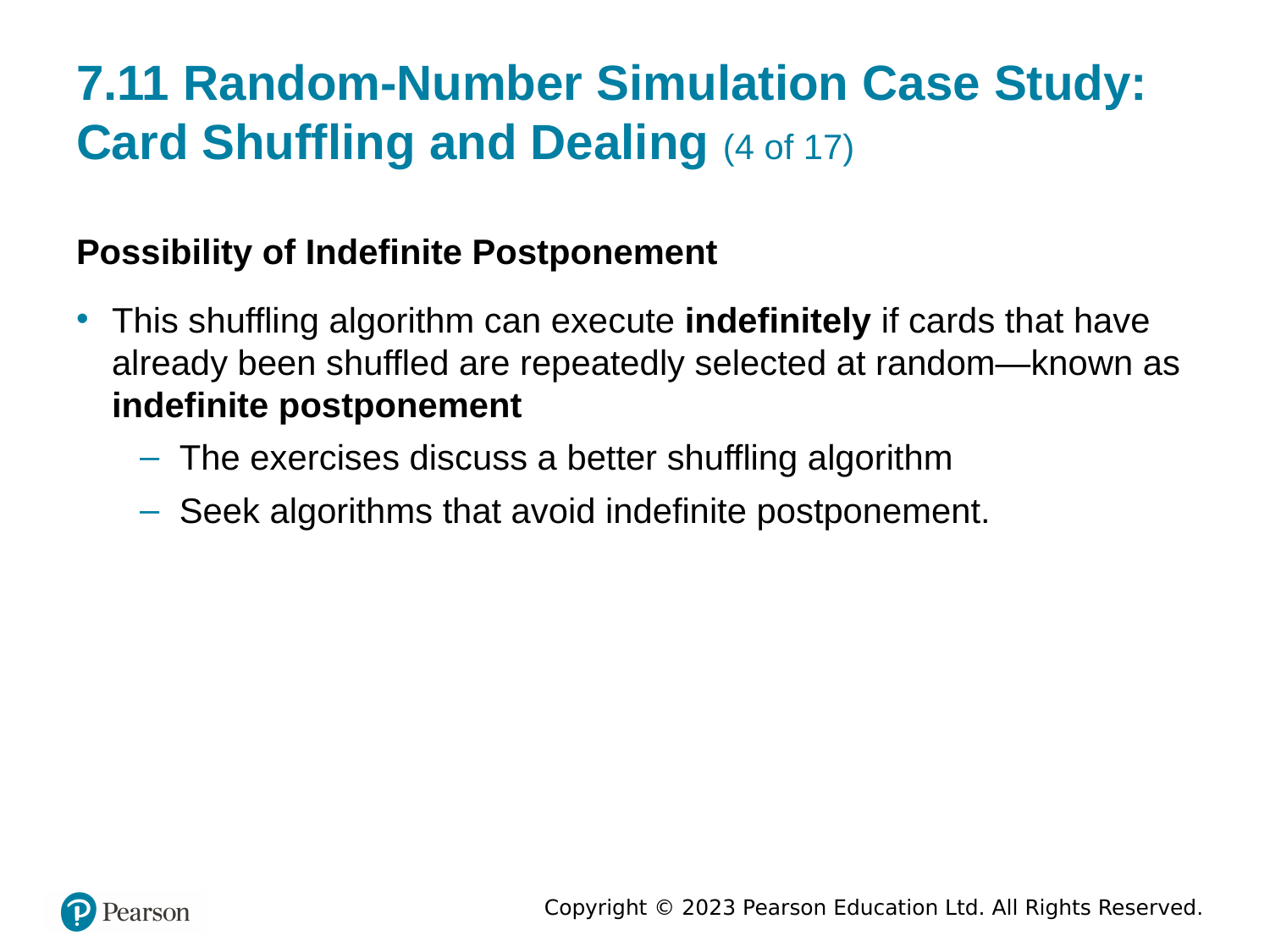

# 7.11 Random-Number Simulation Case Study: Card Shuffling and Dealing (4 of 17)
Possibility of Indefinite Postponement
This shuffling algorithm can execute indefinitely if cards that have already been shuffled are repeatedly selected at random—known as indefinite postponement
The exercises discuss a better shuffling algorithm
Seek algorithms that avoid indefinite postponement.